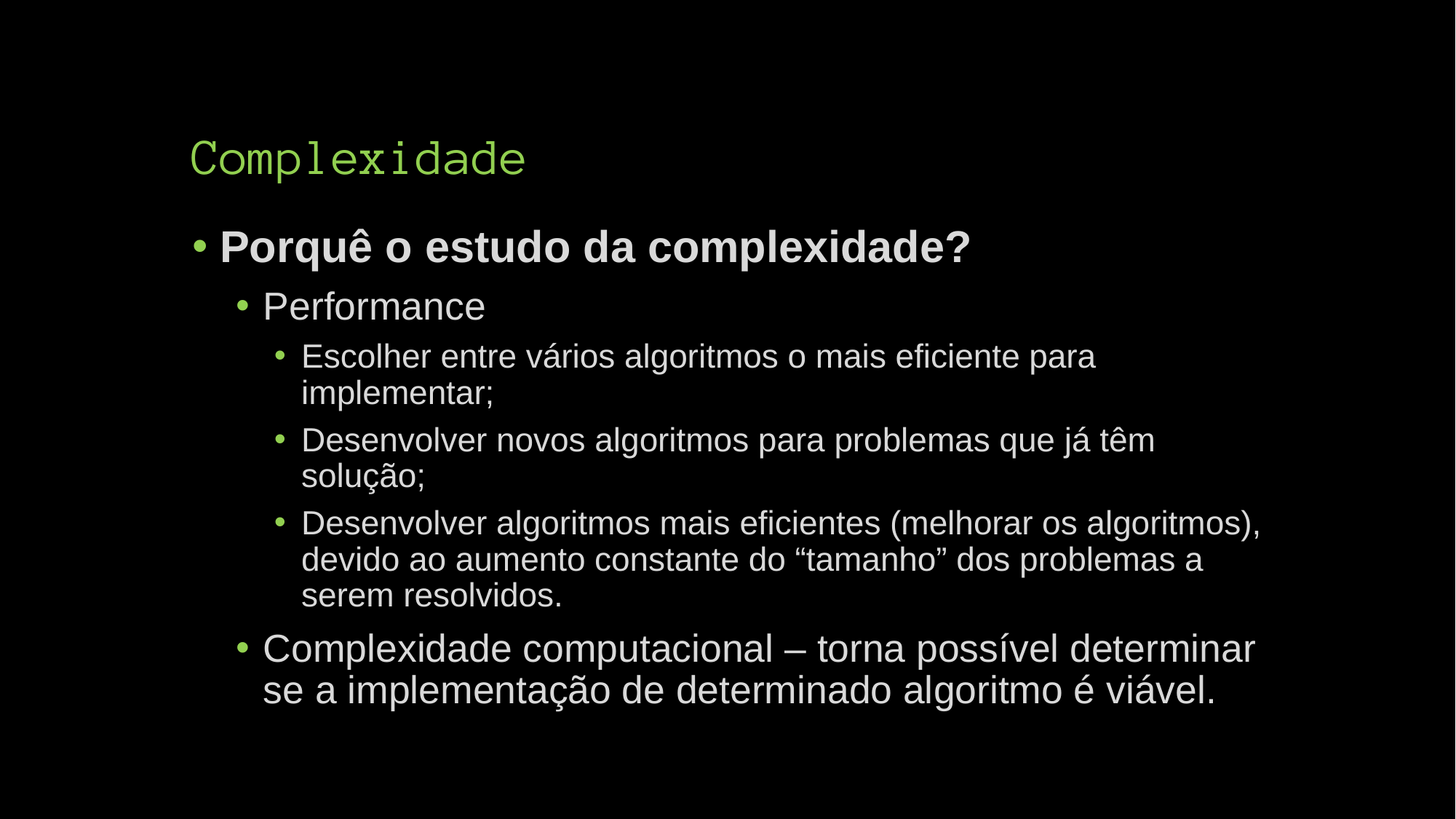

# Complexidade
Porquê o estudo da complexidade?
Performance
Escolher entre vários algoritmos o mais eficiente para implementar;
Desenvolver novos algoritmos para problemas que já têm solução;
Desenvolver algoritmos mais eficientes (melhorar os algoritmos), devido ao aumento constante do “tamanho” dos problemas a serem resolvidos.
Complexidade computacional – torna possível determinar se a implementação de determinado algoritmo é viável.